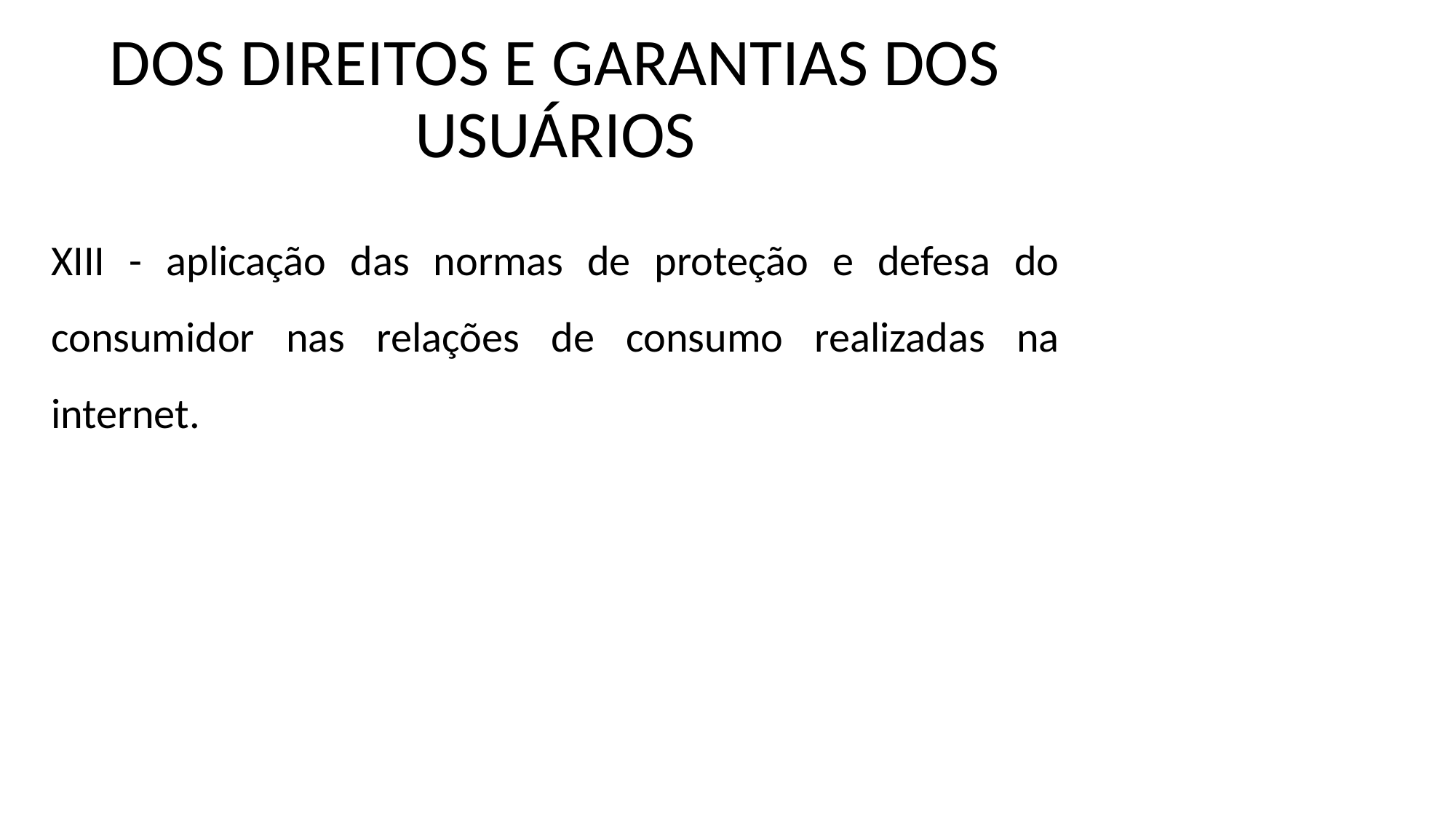

# DOS DIREITOS E GARANTIAS DOS USUÁRIOS
XIII - aplicação das normas de proteção e defesa do consumidor nas relações de consumo realizadas na internet.